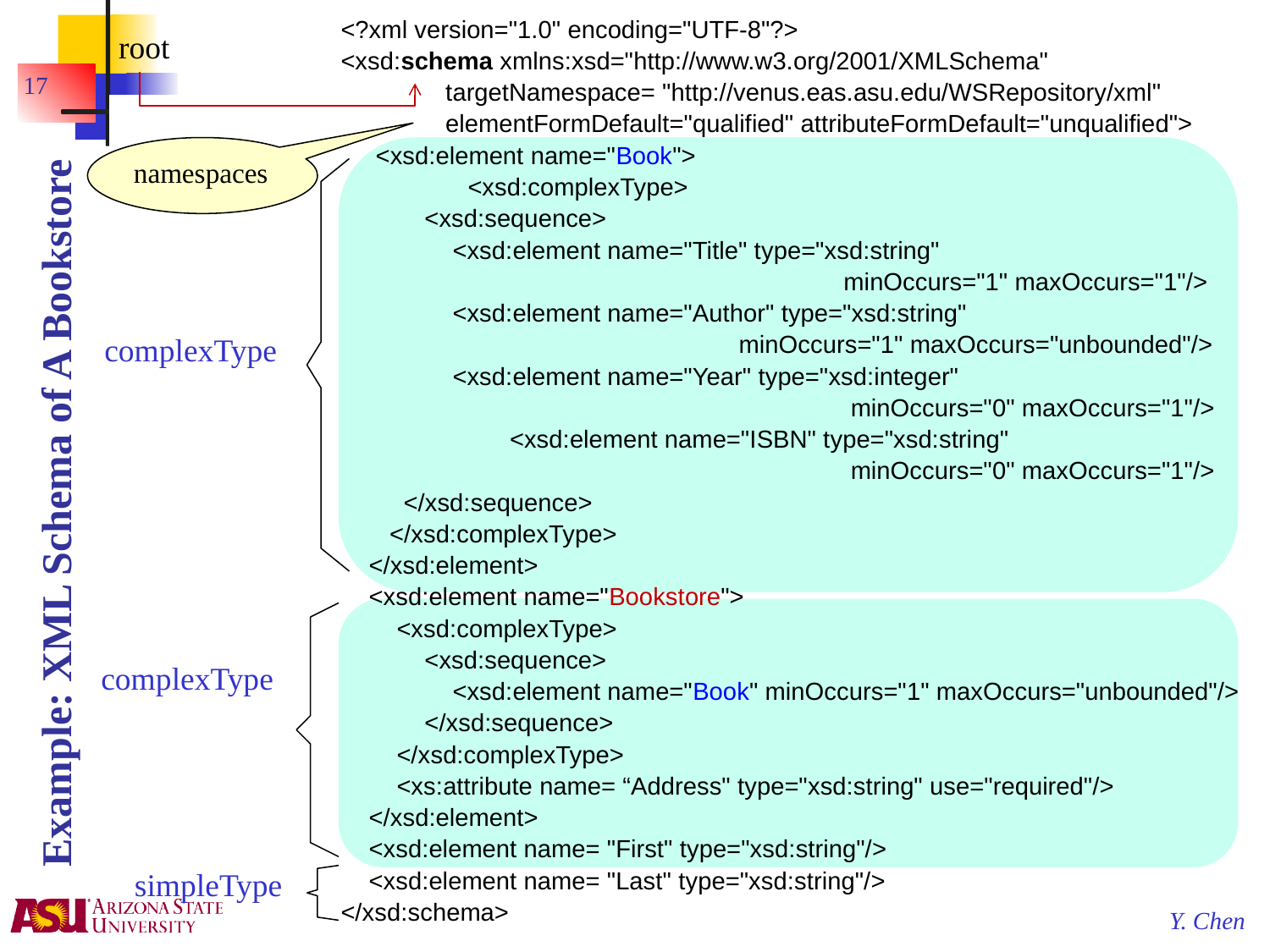

<?xml version="1.0" encoding="UTF-8"?>
<xsd:schema xmlns:xsd="http://www.w3.org/2001/XMLSchema"
               targetNamespace= "http://venus.eas.asu.edu/WSRepository/xml"
               elementFormDefault="qualified" attributeFormDefault="unqualified">
     <xsd:element name="Book">
	<xsd:complexType>
            <xsd:sequence>
                <xsd:element name="Title" type="xsd:string"
                                                                        minOccurs="1" maxOccurs="1"/>
                <xsd:element name="Author" type="xsd:string"
                                                         minOccurs="1" maxOccurs="unbounded"/>
                <xsd:element name="Year" type="xsd:integer"
                                                                         minOccurs="0" maxOccurs="1"/>
 	      <xsd:element name="ISBN" type="xsd:string"
                                                                         minOccurs="0" maxOccurs="1"/>
         </xsd:sequence>
       </xsd:complexType>
    </xsd:element>
    <xsd:element name="Bookstore">
        <xsd:complexType>
            <xsd:sequence>
                <xsd:element name="Book" minOccurs="1" maxOccurs="unbounded"/>
            </xsd:sequence>
        </xsd:complexType>
        <xs:attribute name= “Address" type="xsd:string" use="required"/>
    </xsd:element>
    <xsd:element name= "First" type="xsd:string"/>
    <xsd:element name= "Last" type="xsd:string"/>
</xsd:schema>
root

17

namespaces

complexType
# Example: XML Schema of A Bookstore

complexType
simpleType